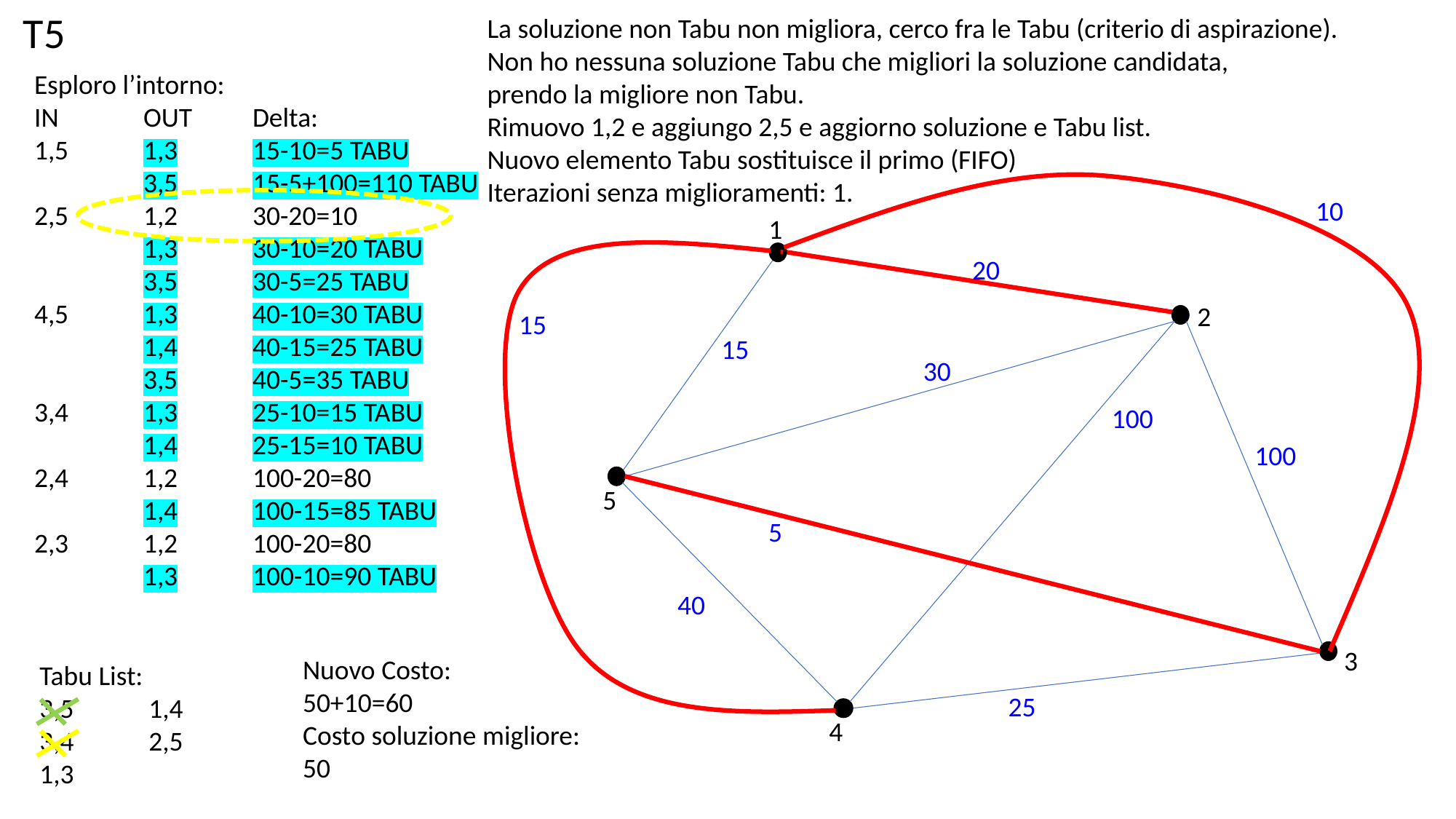

T5
La soluzione non Tabu non migliora, cerco fra le Tabu (criterio di aspirazione).
Non ho nessuna soluzione Tabu che migliori la soluzione candidata,
prendo la migliore non Tabu.
Rimuovo 1,2 e aggiungo 2,5 e aggiorno soluzione e Tabu list.
Nuovo elemento Tabu sostituisce il primo (FIFO)
Iterazioni senza miglioramenti: 1.
Esploro l’intorno:
IN	OUT	Delta:
1,5	1,3	15-10=5 TABU
	3,5	15-5+100=110 TABU
2,5	1,2	30-20=10
	1,3	30-10=20 TABU
	3,5	30-5=25 TABU
4,5	1,3	40-10=30 TABU
	1,4	40-15=25 TABU
	3,5	40-5=35 TABU
3,4	1,3	25-10=15 TABU
	1,4	25-15=10 TABU
2,4	1,2	100-20=80
	1,4	100-15=85 TABU
2,3	1,2	100-20=80
	1,3	100-10=90 TABU

10

1

20
2
15

15
30
100
100

5
5
40
3

Nuovo Costo:
50+10=60
Costo soluzione migliore:
50
Tabu List:
3,5	1,4
3,4	2,5
1,3
25

4